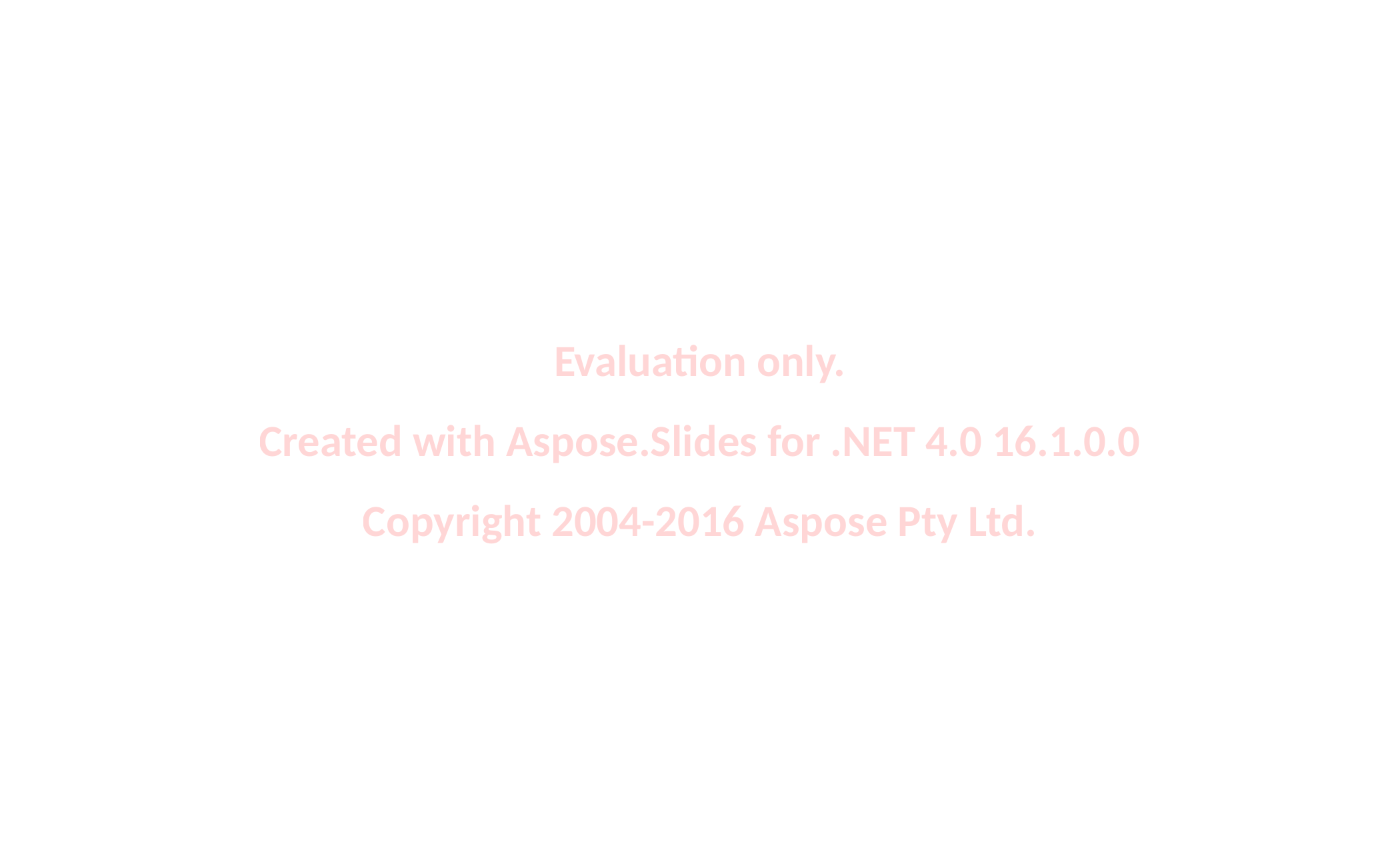

Evaluation only.
Created with Aspose.Slides for .NET 4.0 16.1.0.0
Copyright 2004-2016 Aspose Pty Ltd.